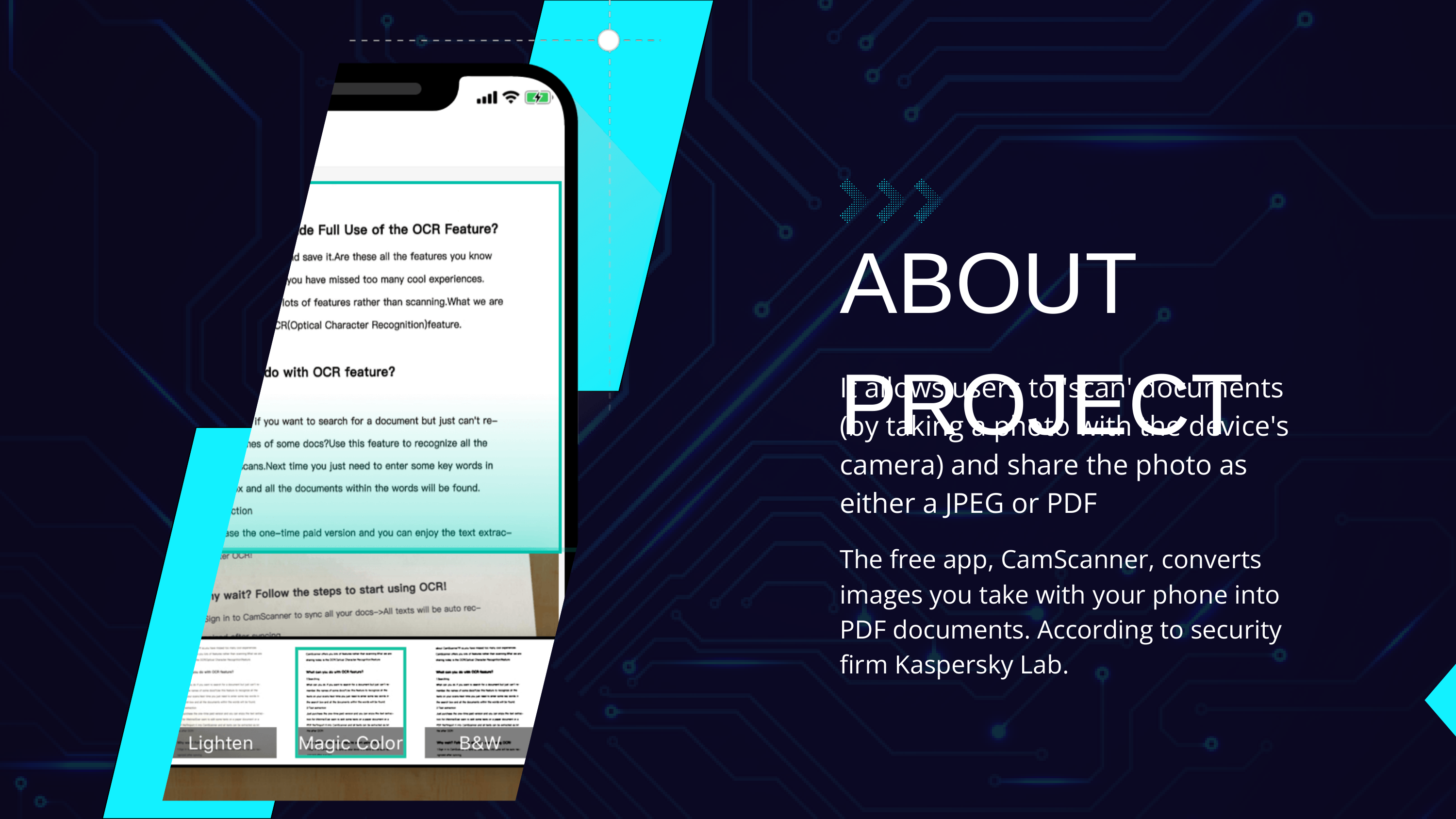

ABOUT PROJECT
It allows users to 'scan' documents (by taking a photo with the device's camera) and share the photo as either a JPEG or PDF

The free app, CamScanner, converts images you take with your phone into PDF documents. According to security firm Kaspersky Lab.